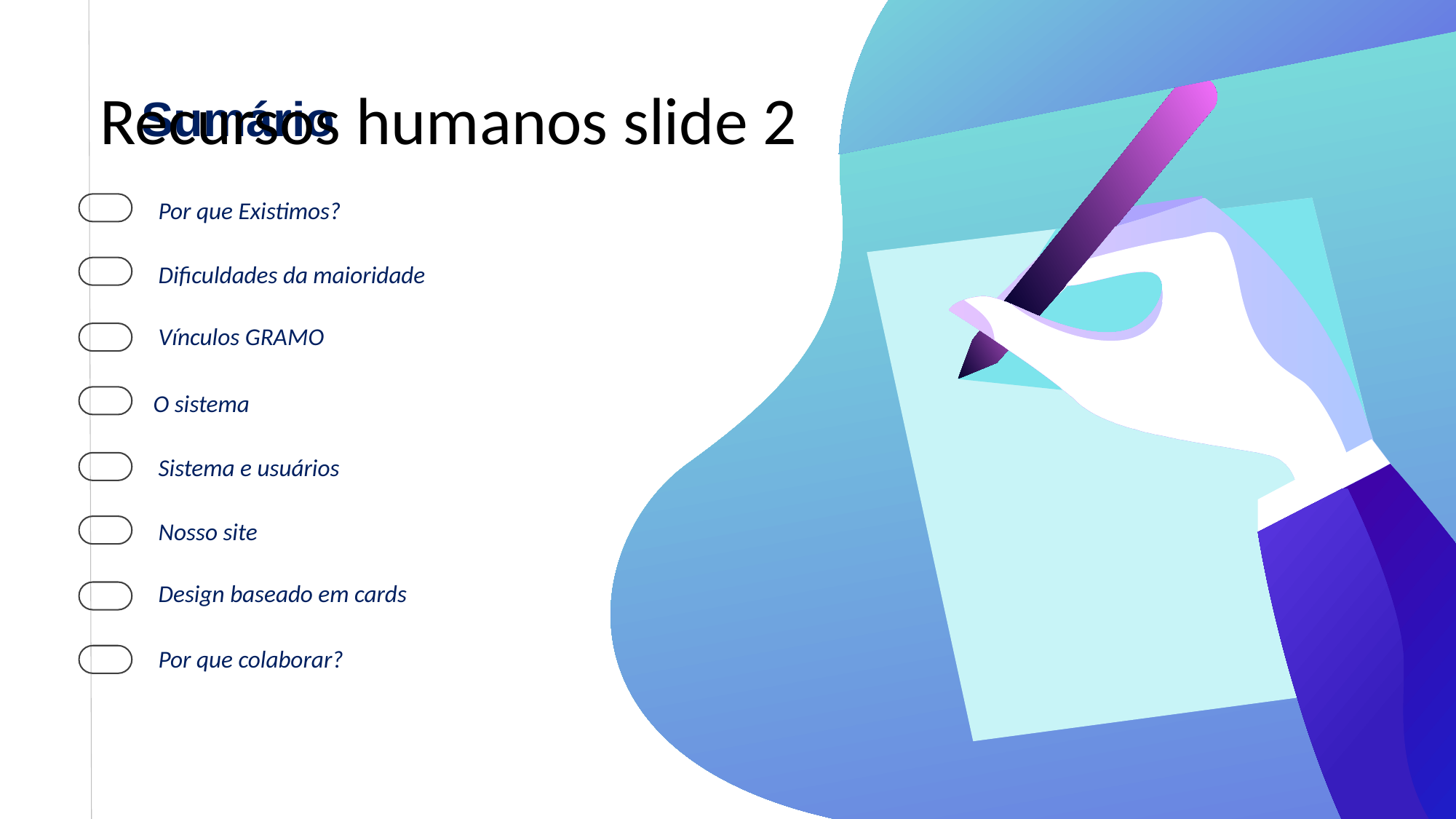

# Recursos humanos slide 2
Sumário

Por que Existimos?
Vínculos GRAMO

Sistema e usuários

Design baseado em cards

Dificuldades da maioridade

O sistema
Nosso site

Por que colaborar?